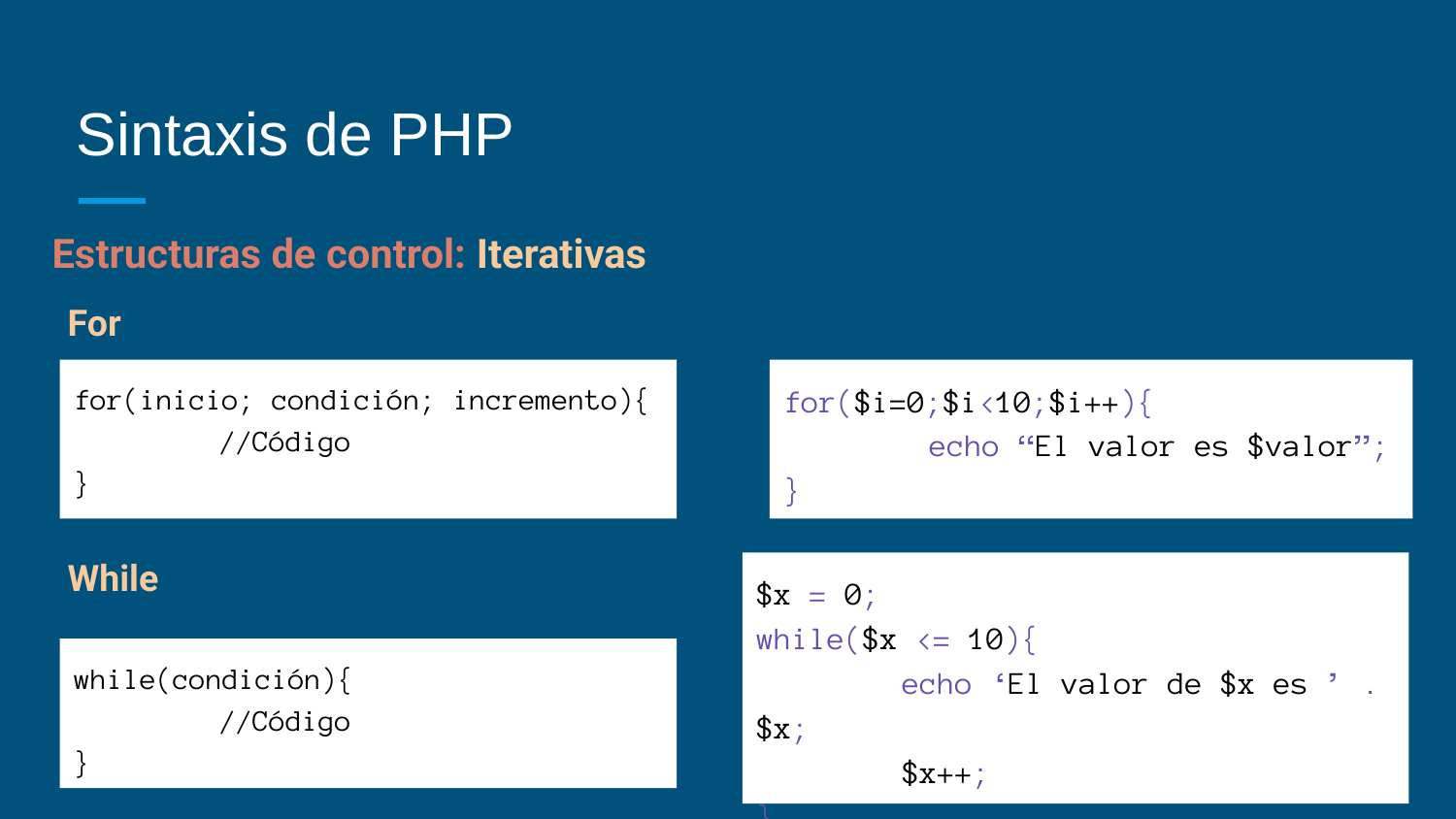

# Sintaxis de PHP
Estructuras de control: Iterativas
For
for(inicio; condición; incremento){
	//Código
}
for($i=0;$i<10;$i++){
	echo “El valor es $valor”;
}
While
$x = 0;
while($x <= 10){
	echo ‘El valor de $x es ’ . $x;
	$x++;
}
while(condición){
	//Código
}